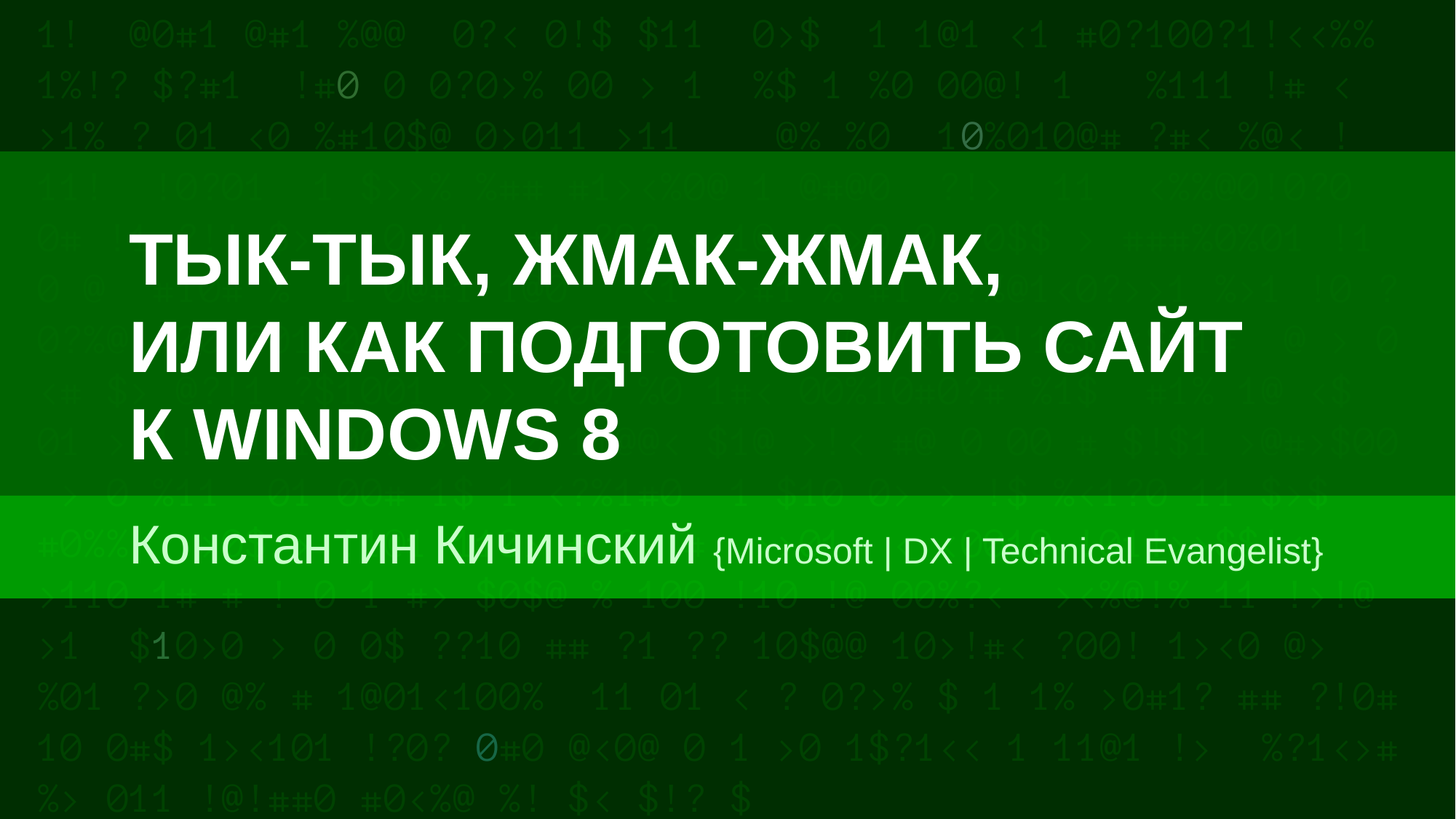

# ТЫК-ТЫК, ЖМАК-ЖМАК, ИЛИ КАК ПОДГОТОВИТЬ САЙТ К WINDOWS 8
Константин Кичинский {Microsoft | DX | Technical Evangelist}